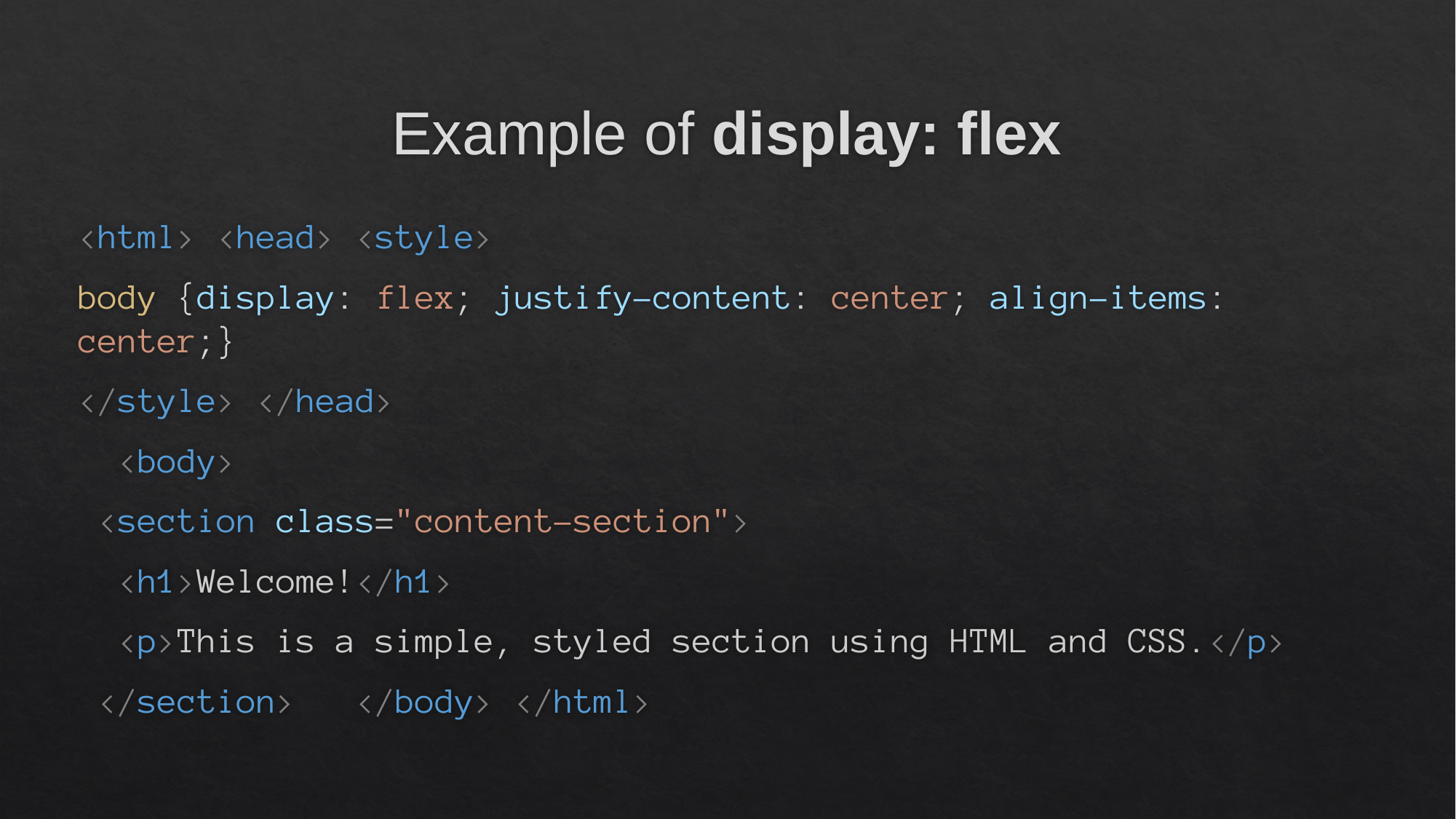

# Example of display: flex
<html> <head> <style>
body {display: flex; justify-content: center; align-items: center;}
</style> </head>
  <body>
 <section class="content-section">
  <h1>Welcome!</h1>
  <p>This is a simple, styled section using HTML and CSS.</p>
 </section>   </body> </html>